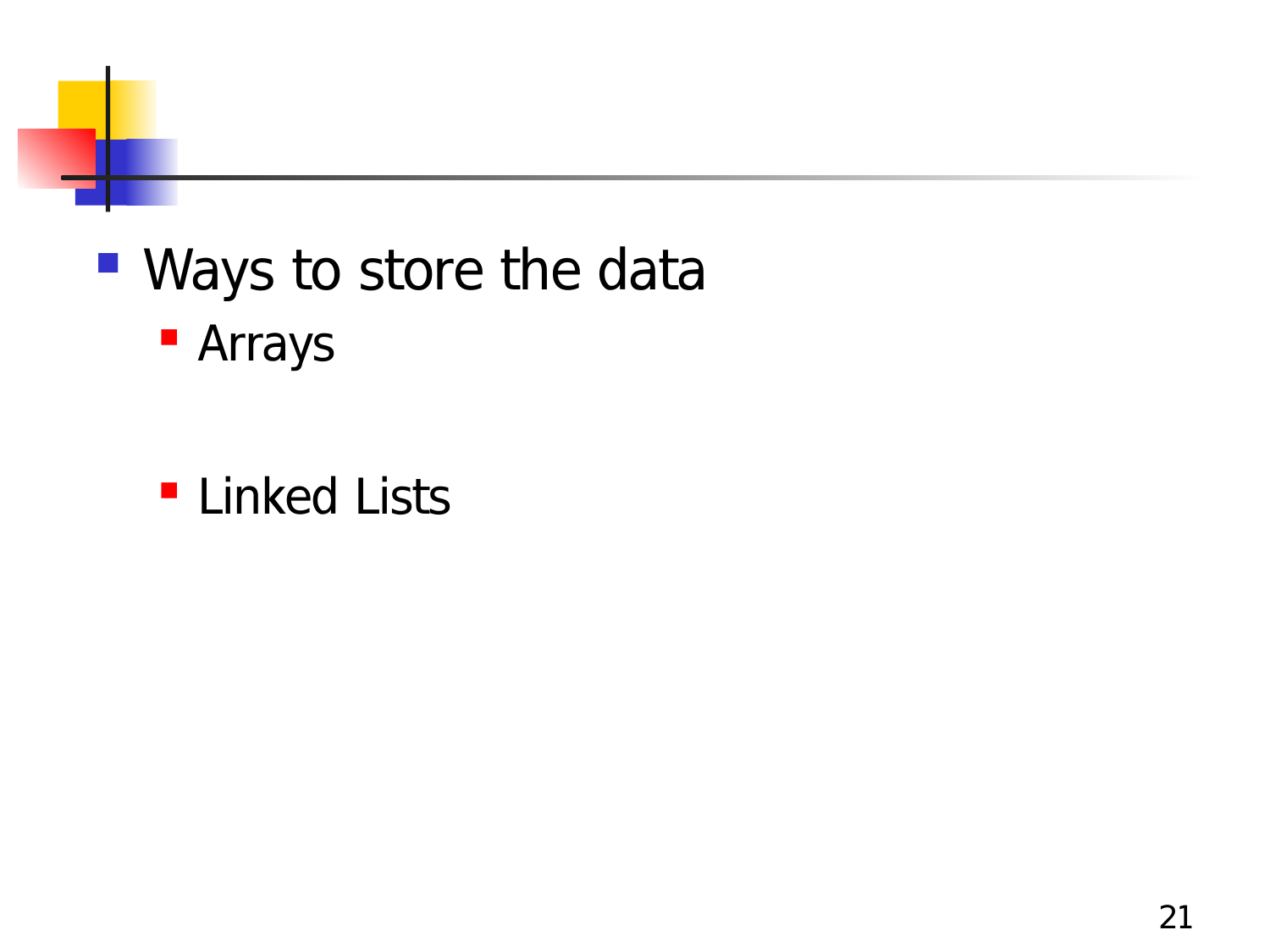

Ways to store the data
Arrays

Linked Lists

21